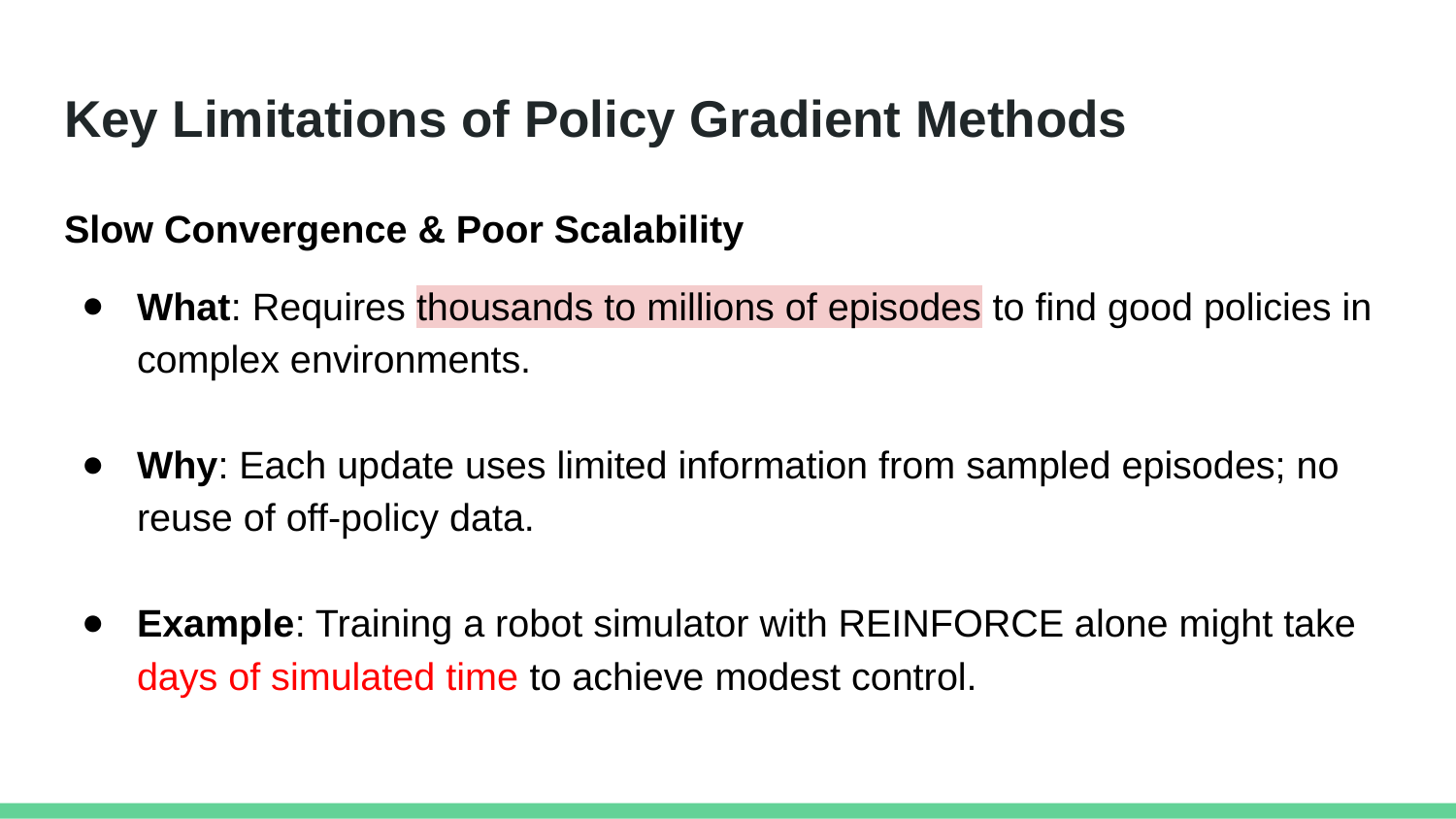

# Key Limitations of Policy Gradient Methods
Slow Convergence & Poor Scalability
What: Requires thousands to millions of episodes to find good policies in complex environments.
Why: Each update uses limited information from sampled episodes; no reuse of off-policy data.
Example: Training a robot simulator with REINFORCE alone might take days of simulated time to achieve modest control.